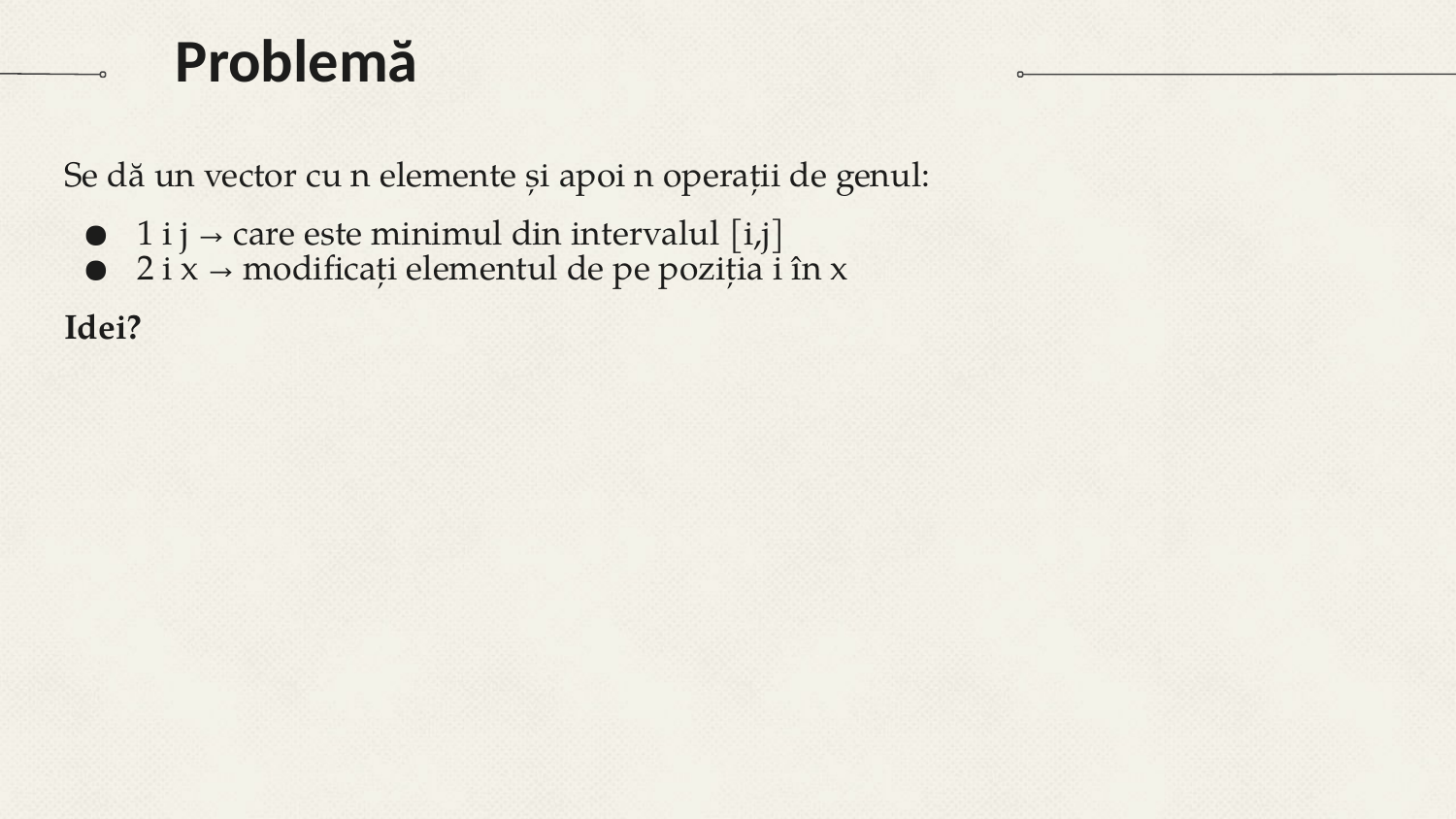

# Problemă
Se dă un vector cu n elemente și apoi n operații de genul:
1 i j → care este minimul din intervalul [i,j]
2 i x → modificați elementul de pe poziția i în x
Idei?